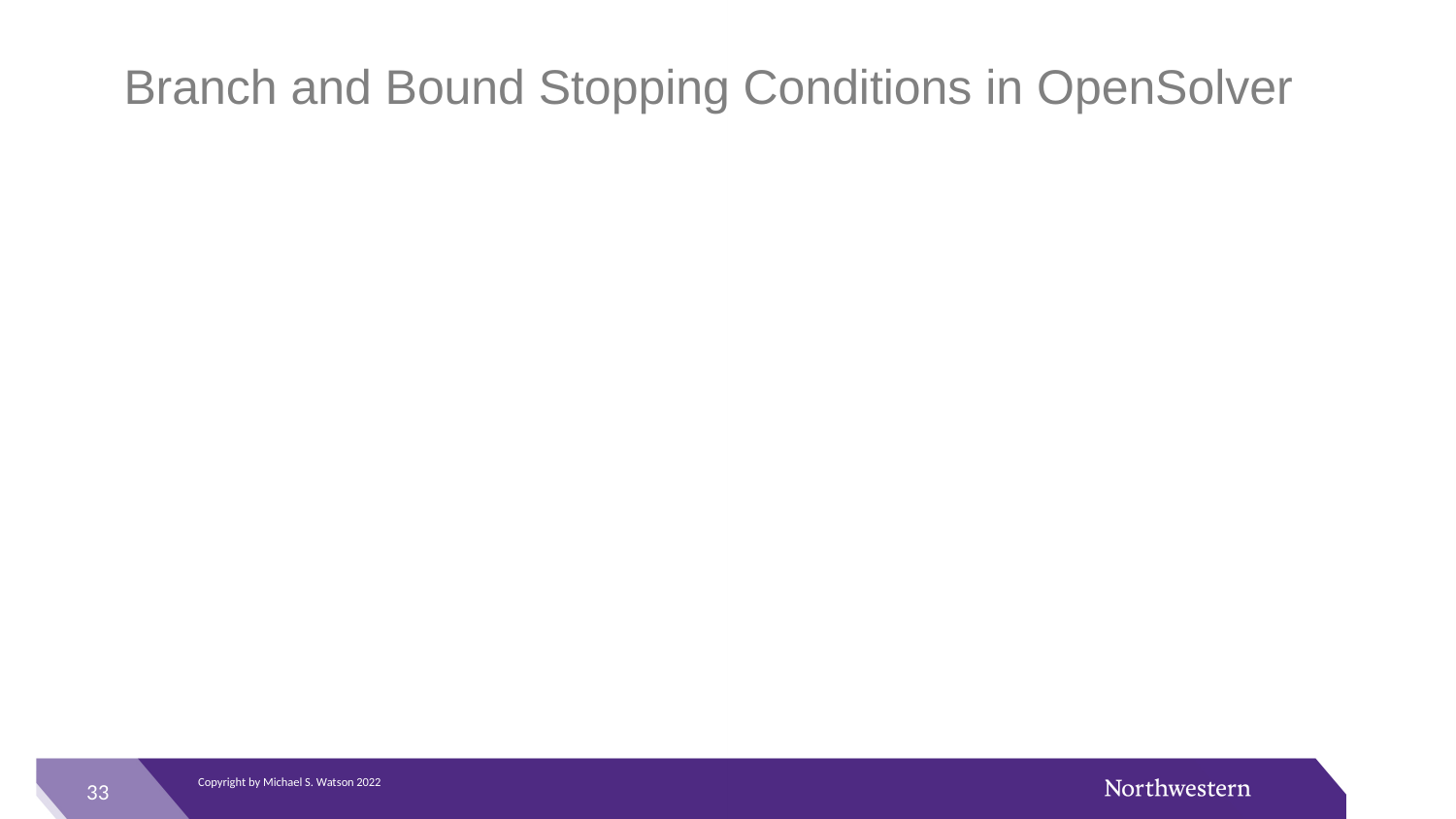

# Branch and Bound Stopping Conditions in OpenSolver